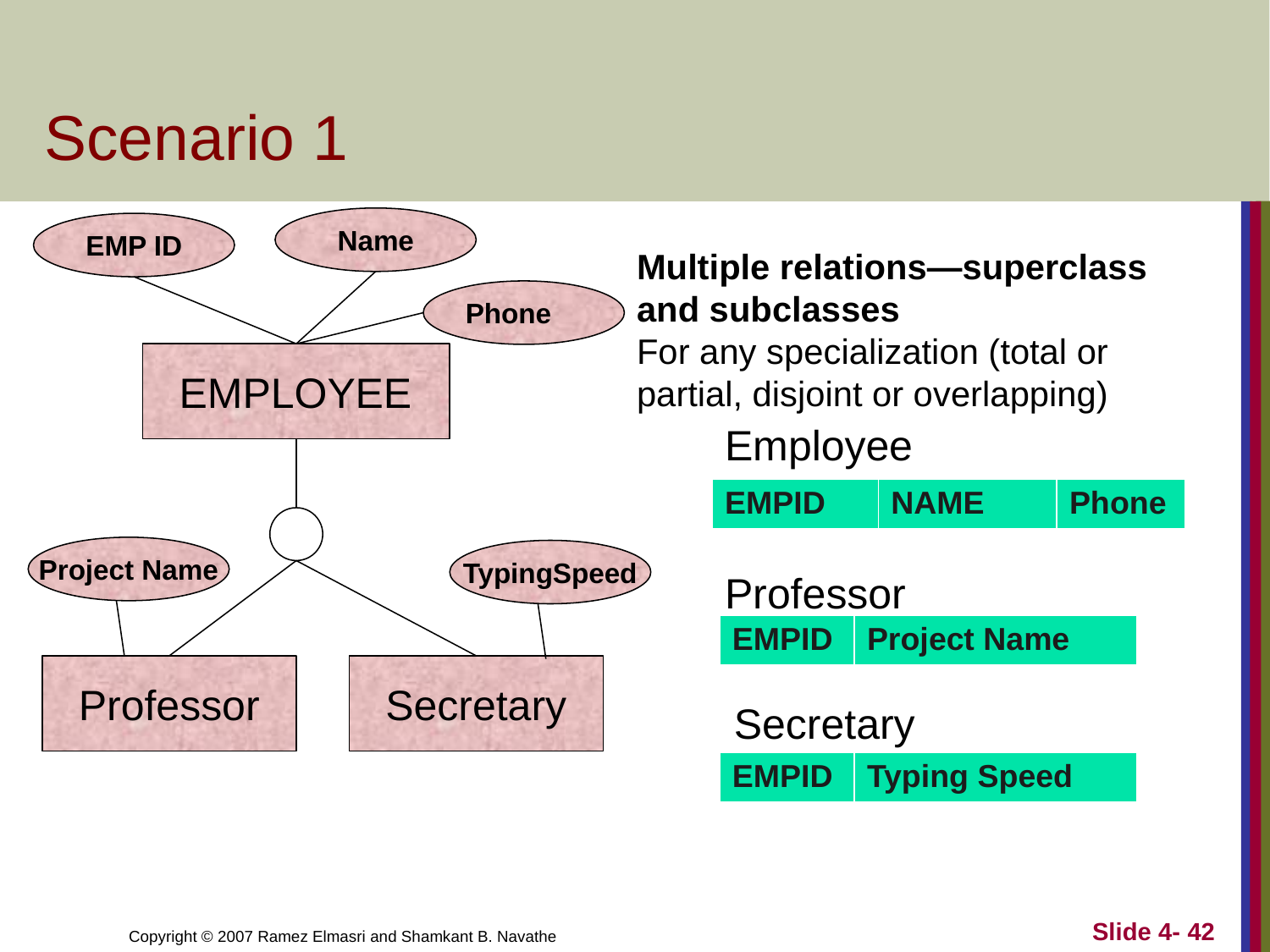

# Scenario 1
Name
EMP ID
Multiple relations—superclass and subclasses
For any specialization (total or partial, disjoint or overlapping)

Phone
  EMPLOYEE
Employee
| EMPID | NAME | Phone |
| --- | --- | --- |

Project Name
TypingSpeed
Professor
| EMPID | Project Name |
| --- | --- |
Professor
Secretary
Secretary
| EMPID | Typing Speed |
| --- | --- |
Slide 4- 42